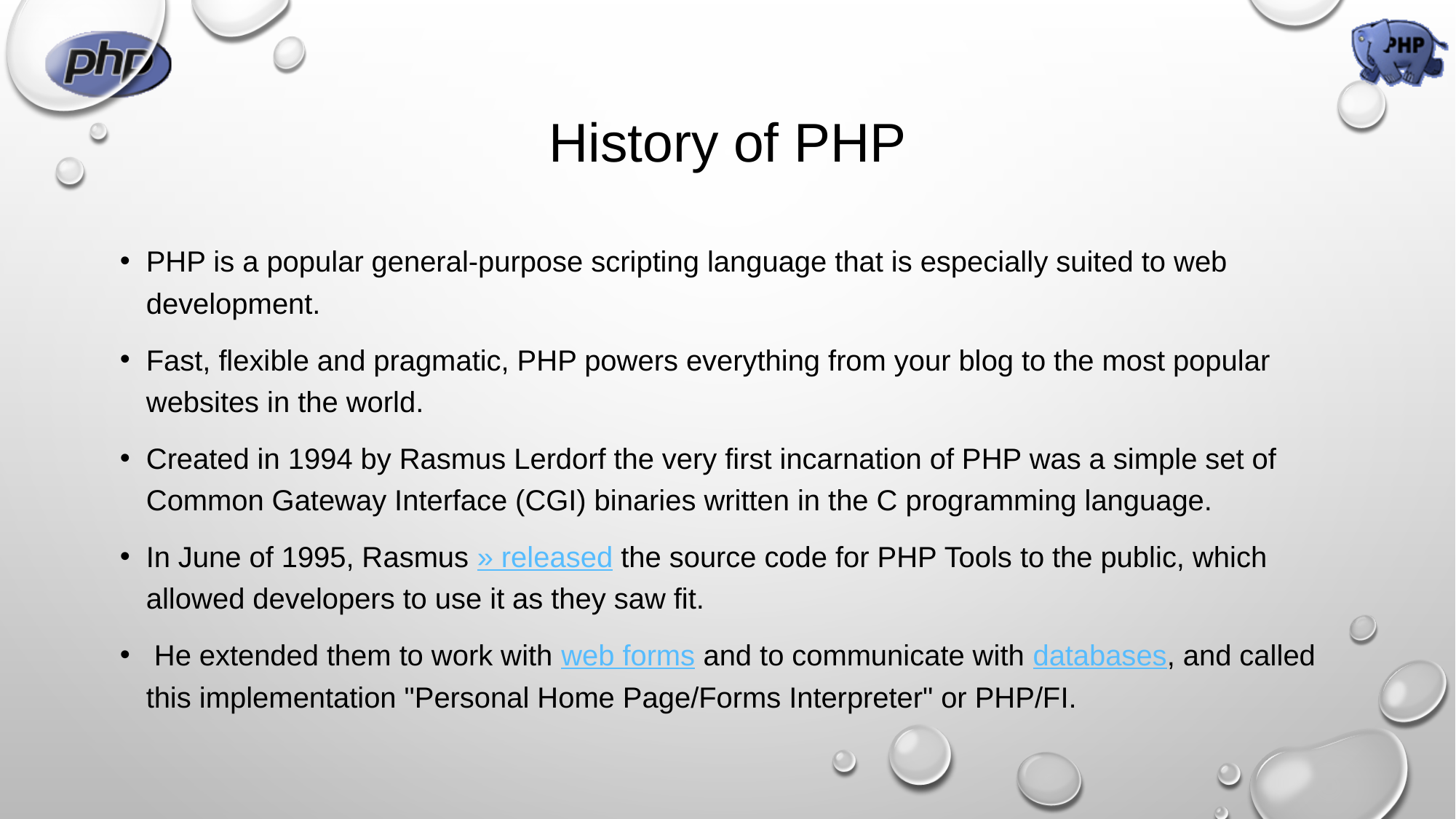

# History of PHP
PHP is a popular general-purpose scripting language that is especially suited to web development.
Fast, flexible and pragmatic, PHP powers everything from your blog to the most popular websites in the world.
Created in 1994 by Rasmus Lerdorf the very first incarnation of PHP was a simple set of Common Gateway Interface (CGI) binaries written in the C programming language.
In June of 1995, Rasmus » released the source code for PHP Tools to the public, which allowed developers to use it as they saw fit.
 He extended them to work with web forms and to communicate with databases, and called this implementation "Personal Home Page/Forms Interpreter" or PHP/FI.